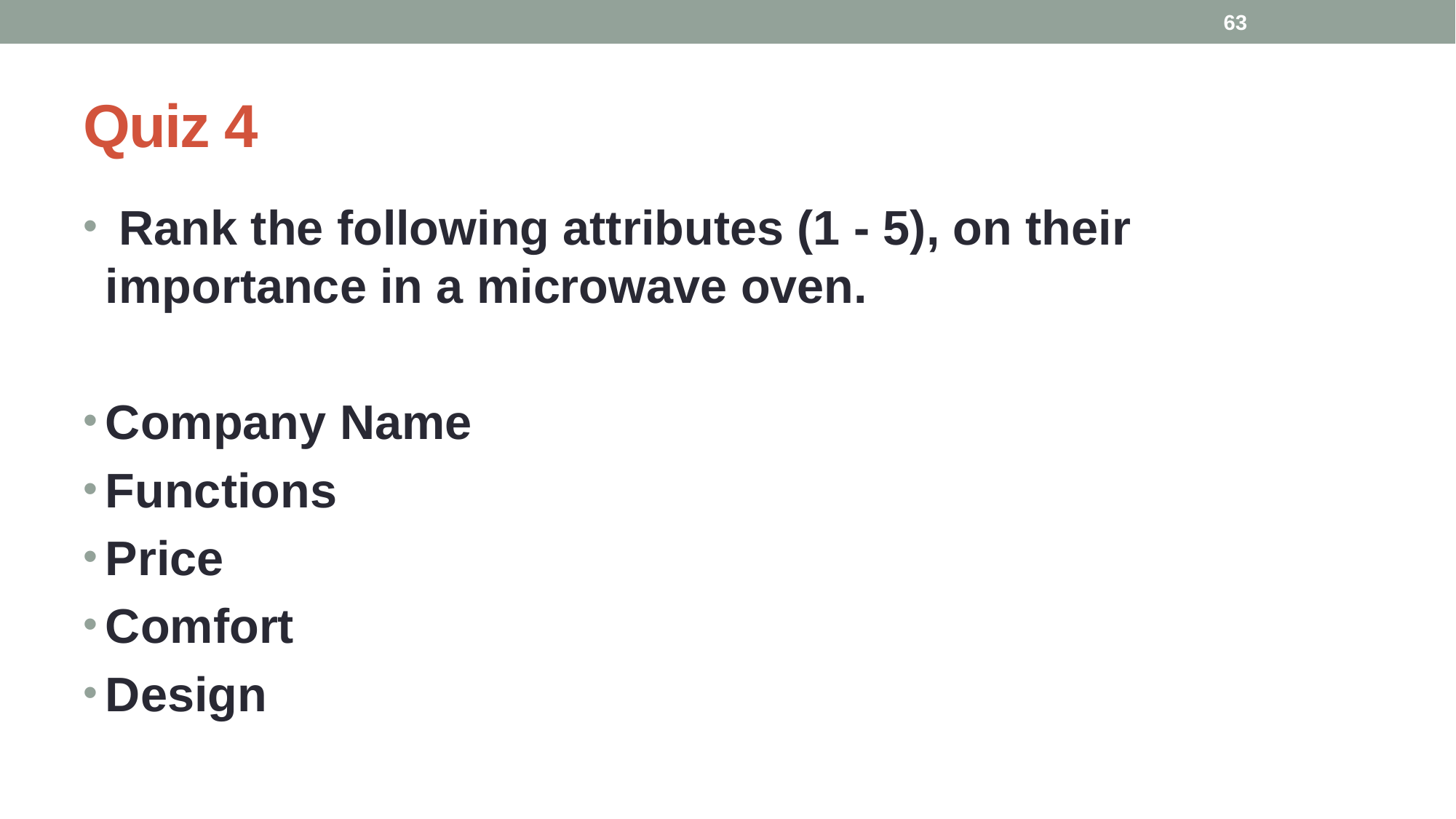

63
# Quiz 4
 Rank the following attributes (1 - 5), on their importance in a microwave oven.

Company Name
Functions
Price
Comfort
Design